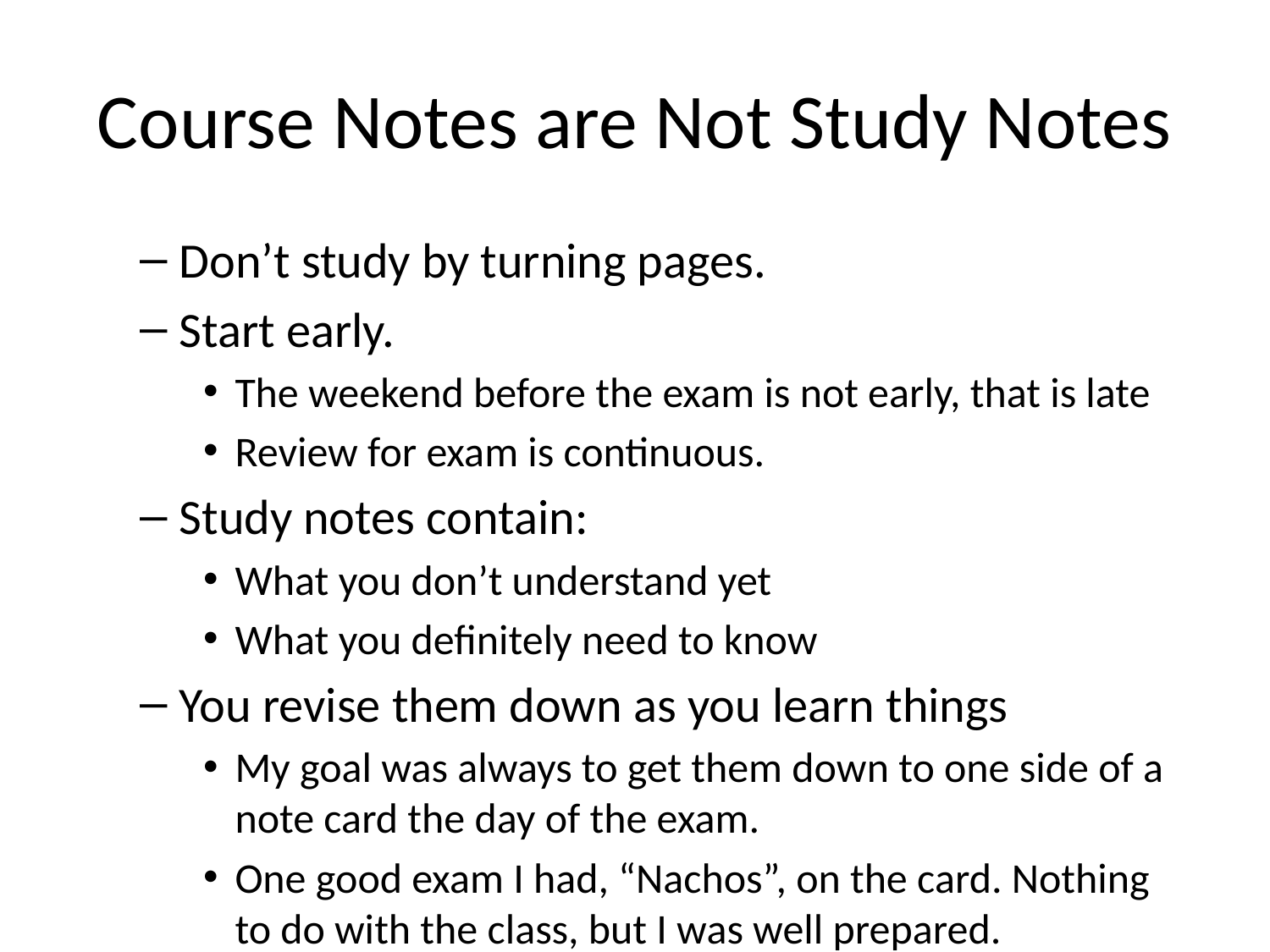

# Course Notes are Not Study Notes
Don’t study by turning pages.
Start early.
The weekend before the exam is not early, that is late
Review for exam is continuous.
Study notes contain:
What you don’t understand yet
What you definitely need to know
You revise them down as you learn things
My goal was always to get them down to one side of a note card the day of the exam.
One good exam I had, “Nachos”, on the card. Nothing to do with the class, but I was well prepared.